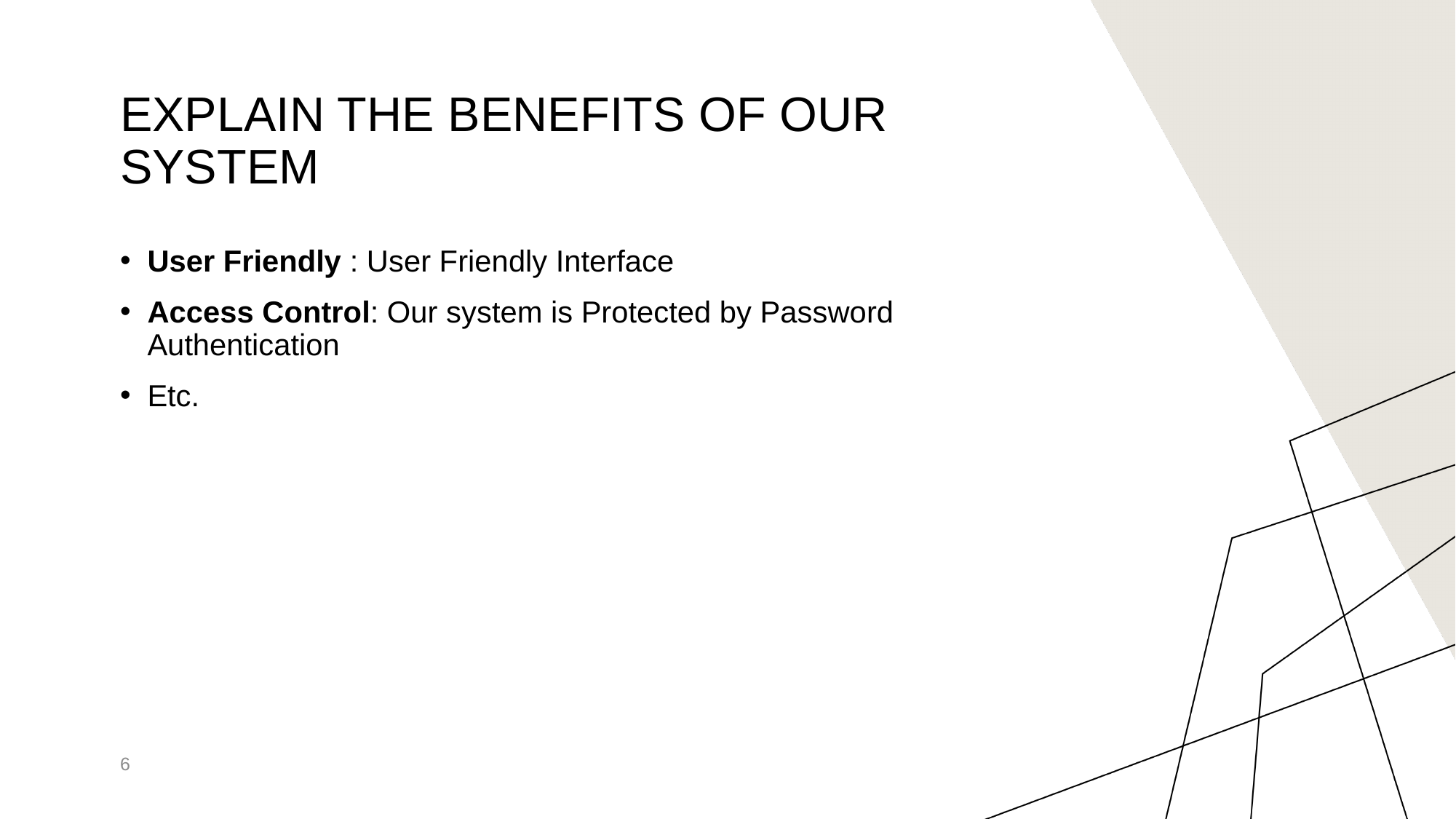

# Explain the benefits of our system
User Friendly : User Friendly Interface
Access Control: Our system is Protected by Password Authentication
Etc.

6